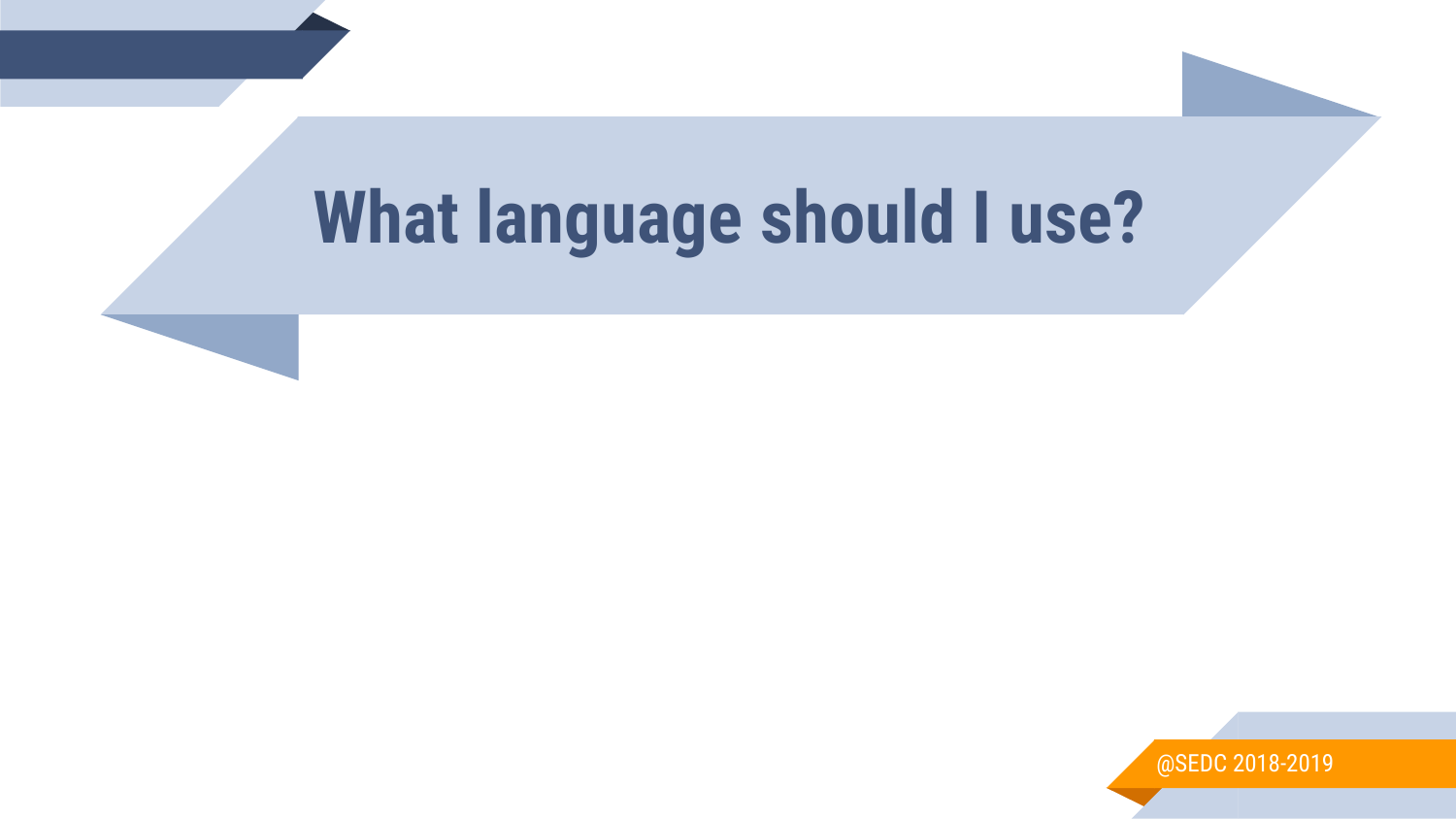

What language should I use?
@SEDC 2018-2019
36